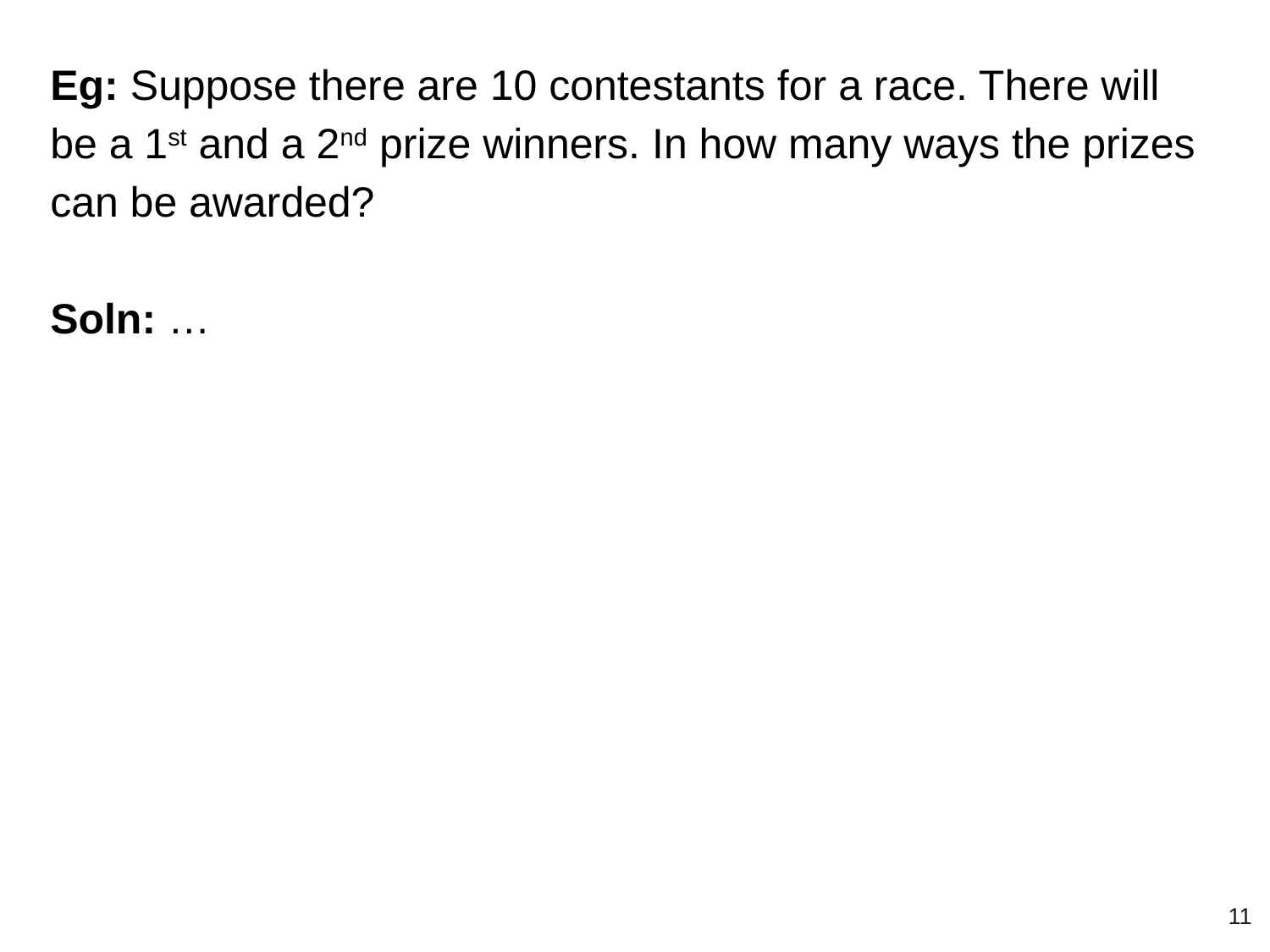

Eg: Suppose there are 10 contestants for a race. There will be a 1st and a 2nd prize winners. In how many ways the prizes can be awarded?

Soln: …
11